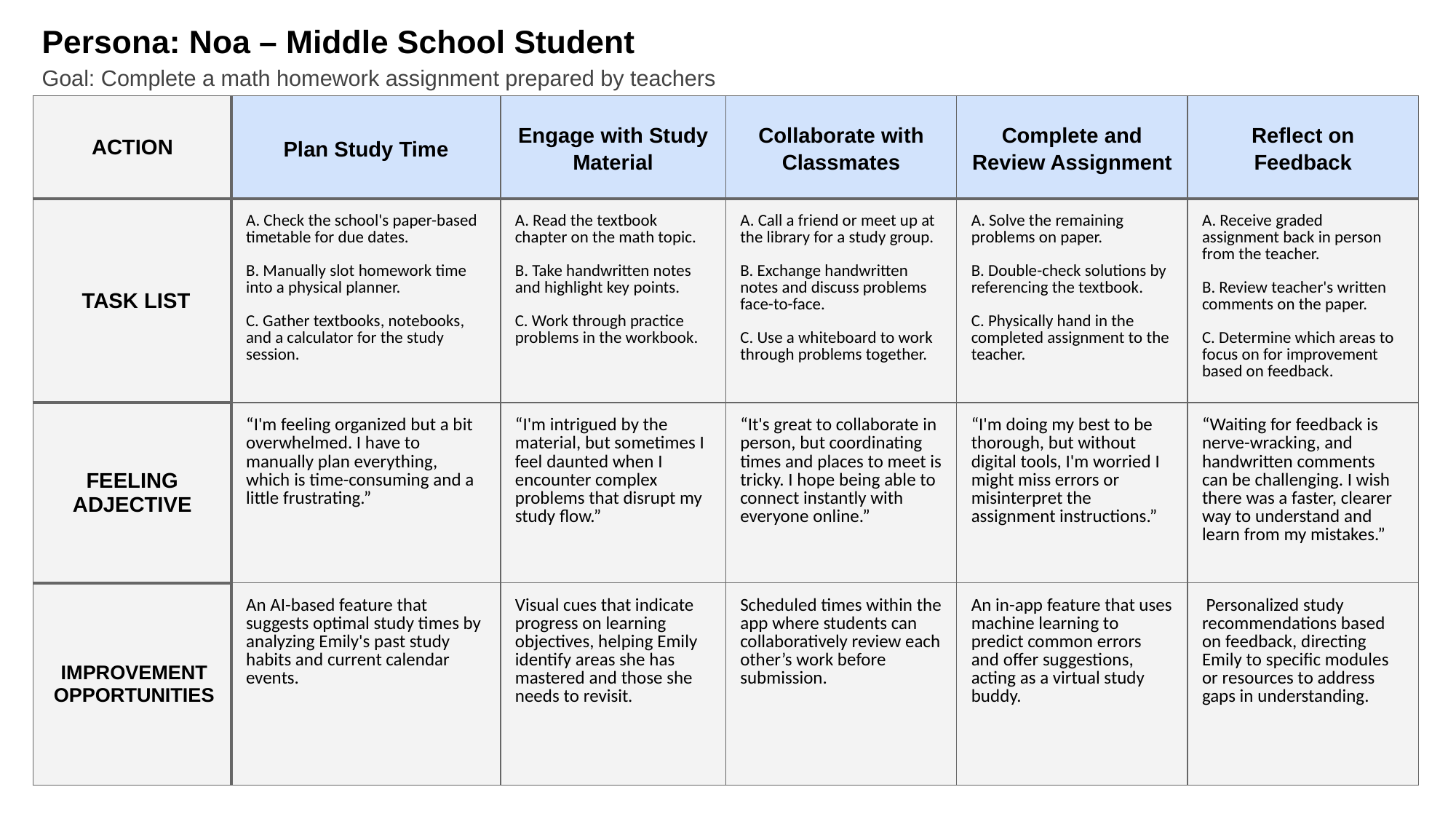

Persona: Noa – Middle School Student
Goal: Complete a math homework assignment prepared by teachers
| ACTION | Plan Study Time | Engage with Study Material | Collaborate with Classmates | Complete and Review Assignment | Reflect on Feedback |
| --- | --- | --- | --- | --- | --- |
| TASK LIST | A. Check the school's paper-based timetable for due dates. B. Manually slot homework time into a physical planner. C. Gather textbooks, notebooks, and a calculator for the study session. | A. Read the textbook chapter on the math topic. B. Take handwritten notes and highlight key points. C. Work through practice problems in the workbook. | A. Call a friend or meet up at the library for a study group. B. Exchange handwritten notes and discuss problems face-to-face. C. Use a whiteboard to work through problems together. | A. Solve the remaining problems on paper. B. Double-check solutions by referencing the textbook. C. Physically hand in the completed assignment to the teacher. | A. Receive graded assignment back in person from the teacher. B. Review teacher's written comments on the paper. C. Determine which areas to focus on for improvement based on feedback. |
| FEELING ADJECTIVE | “I'm feeling organized but a bit overwhelmed. I have to manually plan everything, which is time-consuming and a little frustrating.” | “I'm intrigued by the material, but sometimes I feel daunted when I encounter complex problems that disrupt my study flow.” | “It's great to collaborate in person, but coordinating times and places to meet is tricky. I hope being able to connect instantly with everyone online.” | “I'm doing my best to be thorough, but without digital tools, I'm worried I might miss errors or misinterpret the assignment instructions.” | “Waiting for feedback is nerve-wracking, and handwritten comments can be challenging. I wish there was a faster, clearer way to understand and learn from my mistakes.” |
| IMPROVEMENT OPPORTUNITIES | An AI-based feature that suggests optimal study times by analyzing Emily's past study habits and current calendar events. | Visual cues that indicate progress on learning objectives, helping Emily identify areas she has mastered and those she needs to revisit. | Scheduled times within the app where students can collaboratively review each other’s work before submission. | An in-app feature that uses machine learning to predict common errors and offer suggestions, acting as a virtual study buddy. | Personalized study recommendations based on feedback, directing Emily to specific modules or resources to address gaps in understanding. |